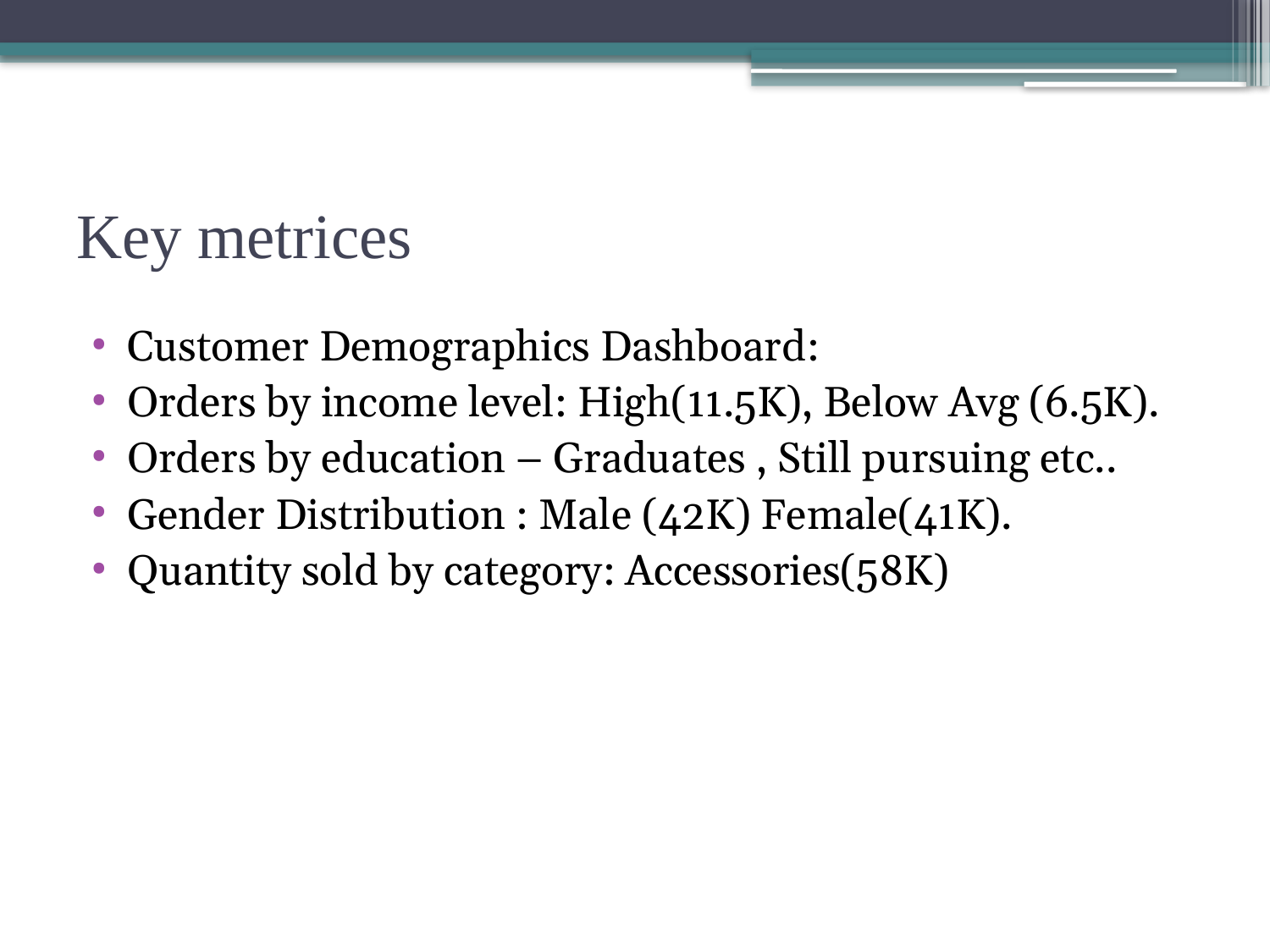

# Key metrices
Customer Demographics Dashboard:
Orders by income level: High(11.5K), Below Avg (6.5K).
Orders by education – Graduates , Still pursuing etc..
Gender Distribution : Male (42K) Female(41K).
Quantity sold by category: Accessories(58K)